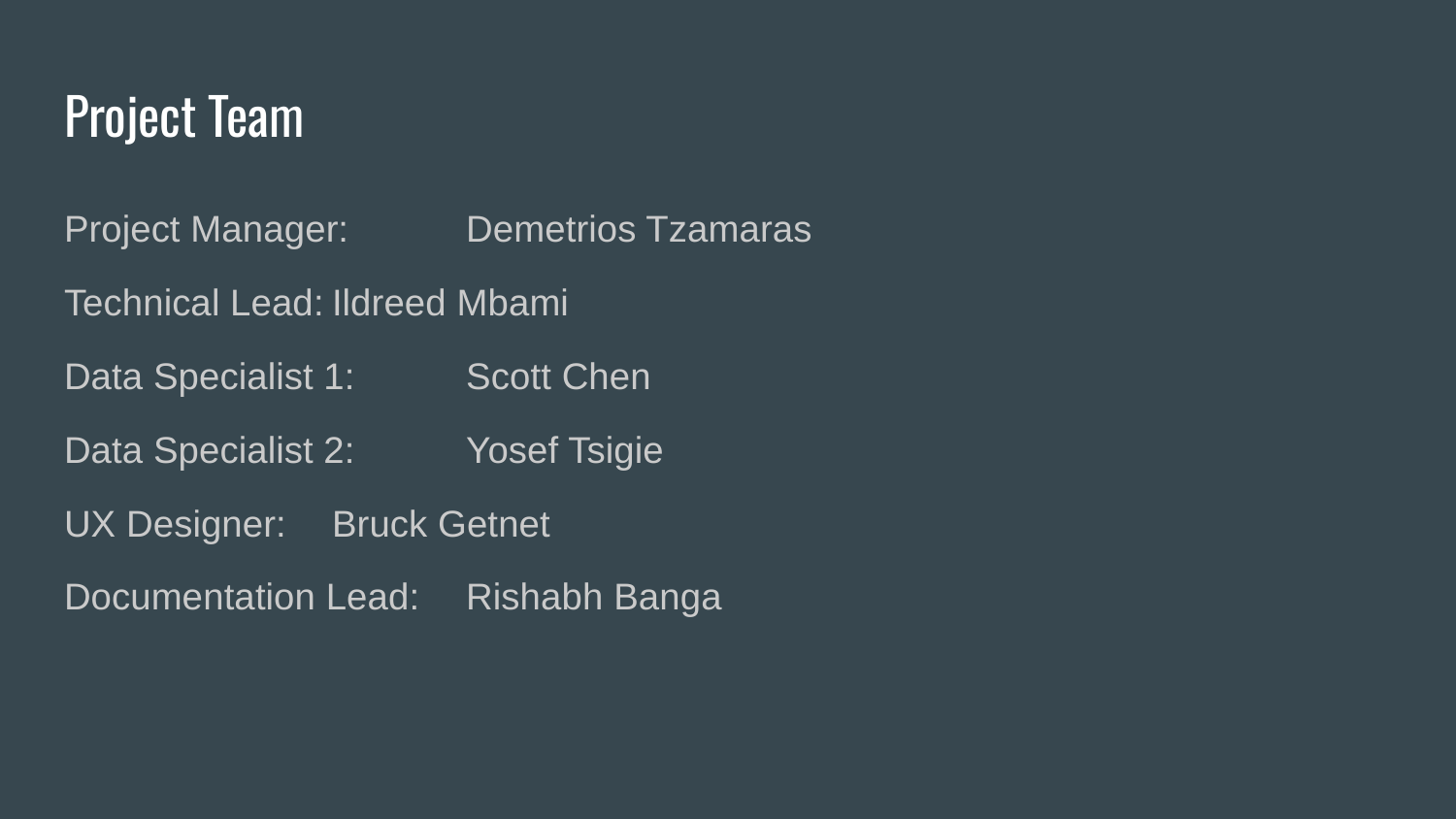

# Project Team
Project Manager:										Demetrios Tzamaras
Technical Lead:										Ildreed Mbami
Data Specialist 1:										Scott Chen
Data Specialist 2:										Yosef Tsigie
UX Designer:										Bruck Getnet
Documentation Lead:								Rishabh Banga